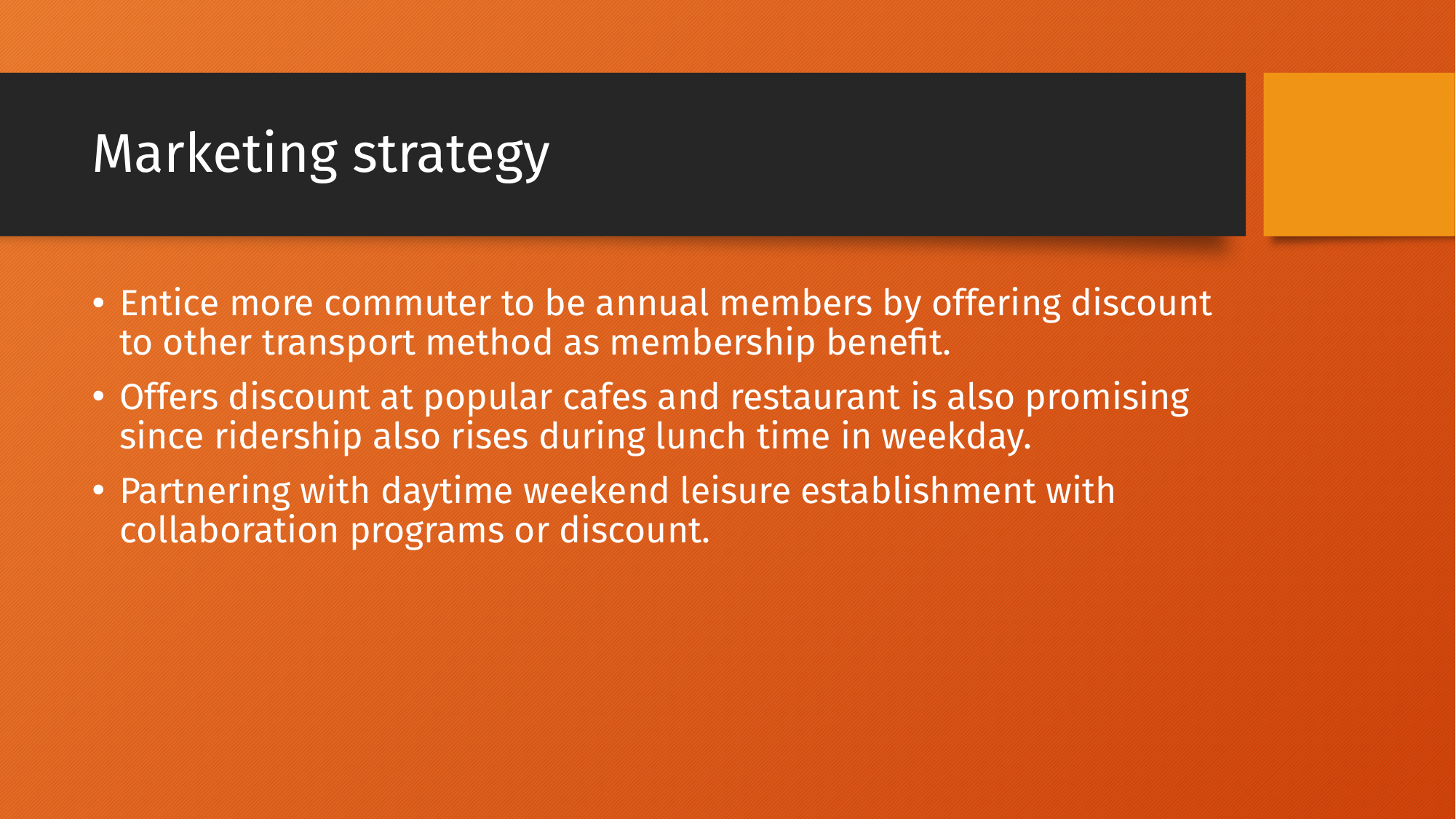

# Marketing strategy
Entice more commuter to be annual members by offering discount to other transport method as membership benefit.
Offers discount at popular cafes and restaurant is also promising since ridership also rises during lunch time in weekday.
Partnering with daytime weekend leisure establishment with collaboration programs or discount.